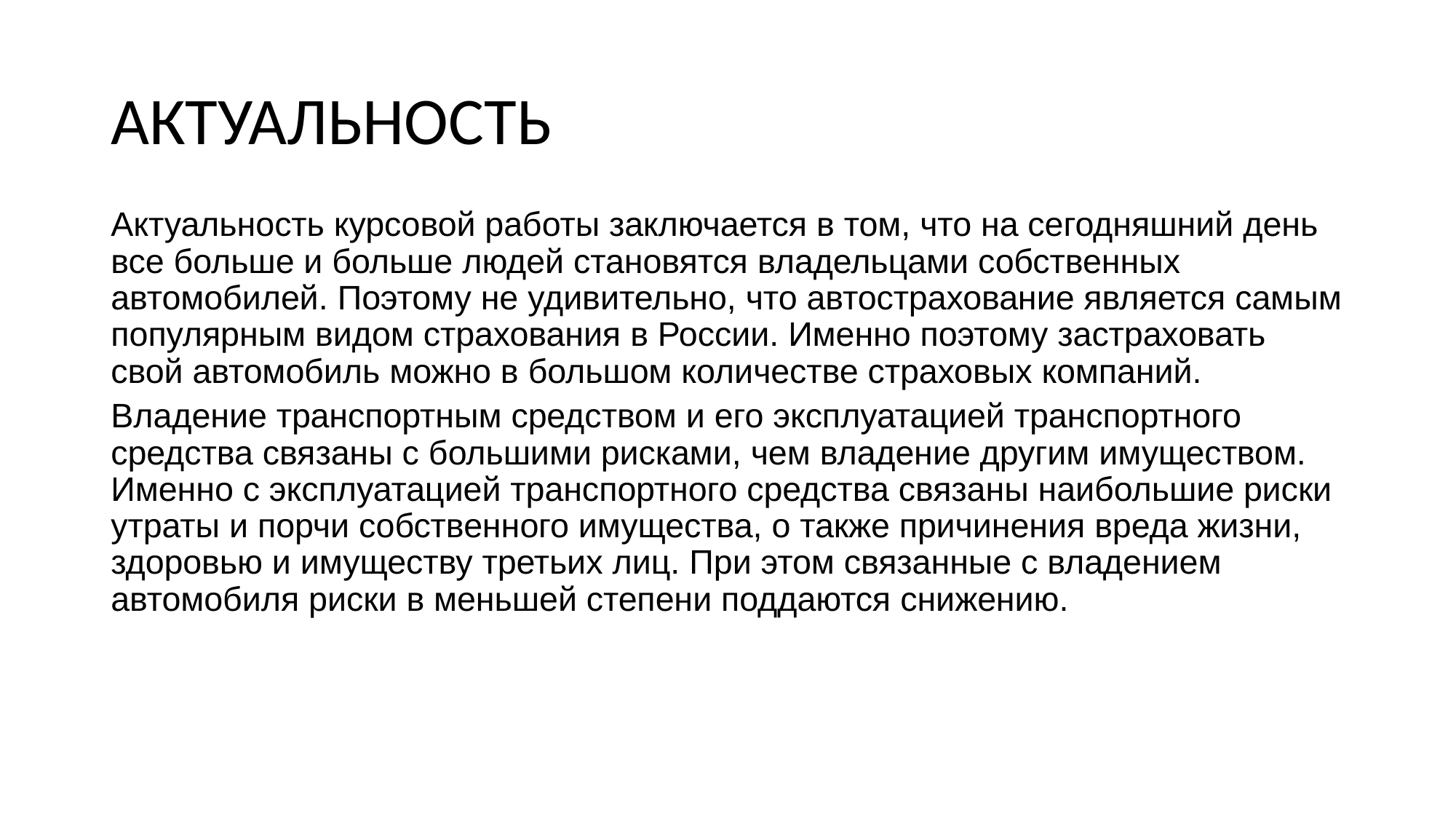

# АКТУАЛЬНОСТЬ
Актуальность курсовой работы заключается в том, что на сегодняшний день все больше и больше людей становятся владельцами собственных автомобилей. Поэтому не удивительно, что автострахование является самым популярным видом страхования в России. Именно поэтому застраховать свой автомобиль можно в большом количестве страховых компаний.
Владение транспортным средством и его эксплуатацией транспортного средства связаны с большими рисками, чем владение другим имуществом. Именно с эксплуатацией транспортного средства связаны наибольшие риски утраты и порчи собственного имущества, о также причинения вреда жизни, здоровью и имуществу третьих лиц. При этом связанные с владением автомобиля риски в меньшей степени поддаются снижению.